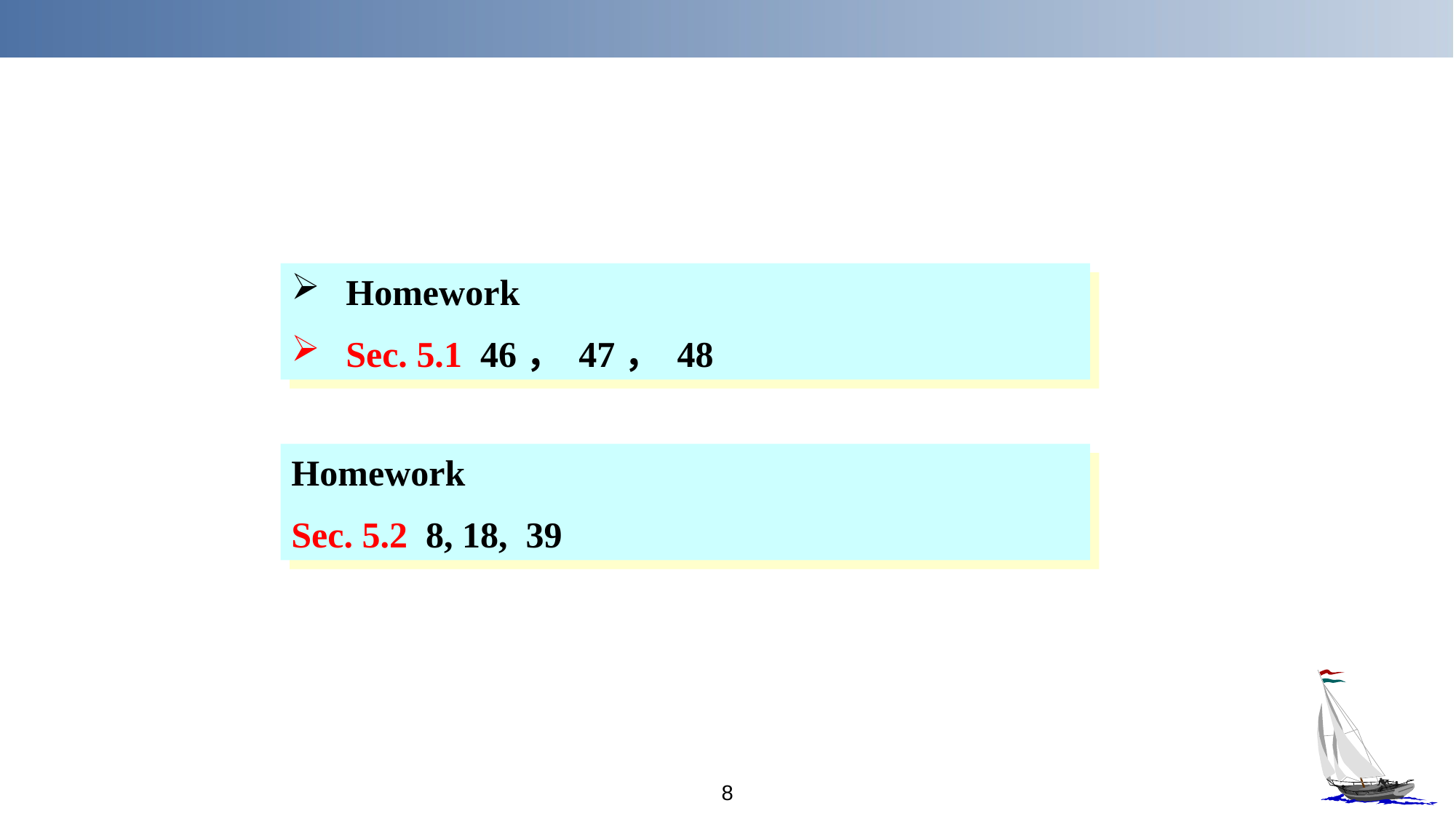

Homework
Sec. 5.1  46， 47， 48
Homework
Sec. 5.2  8, 18,  39
8